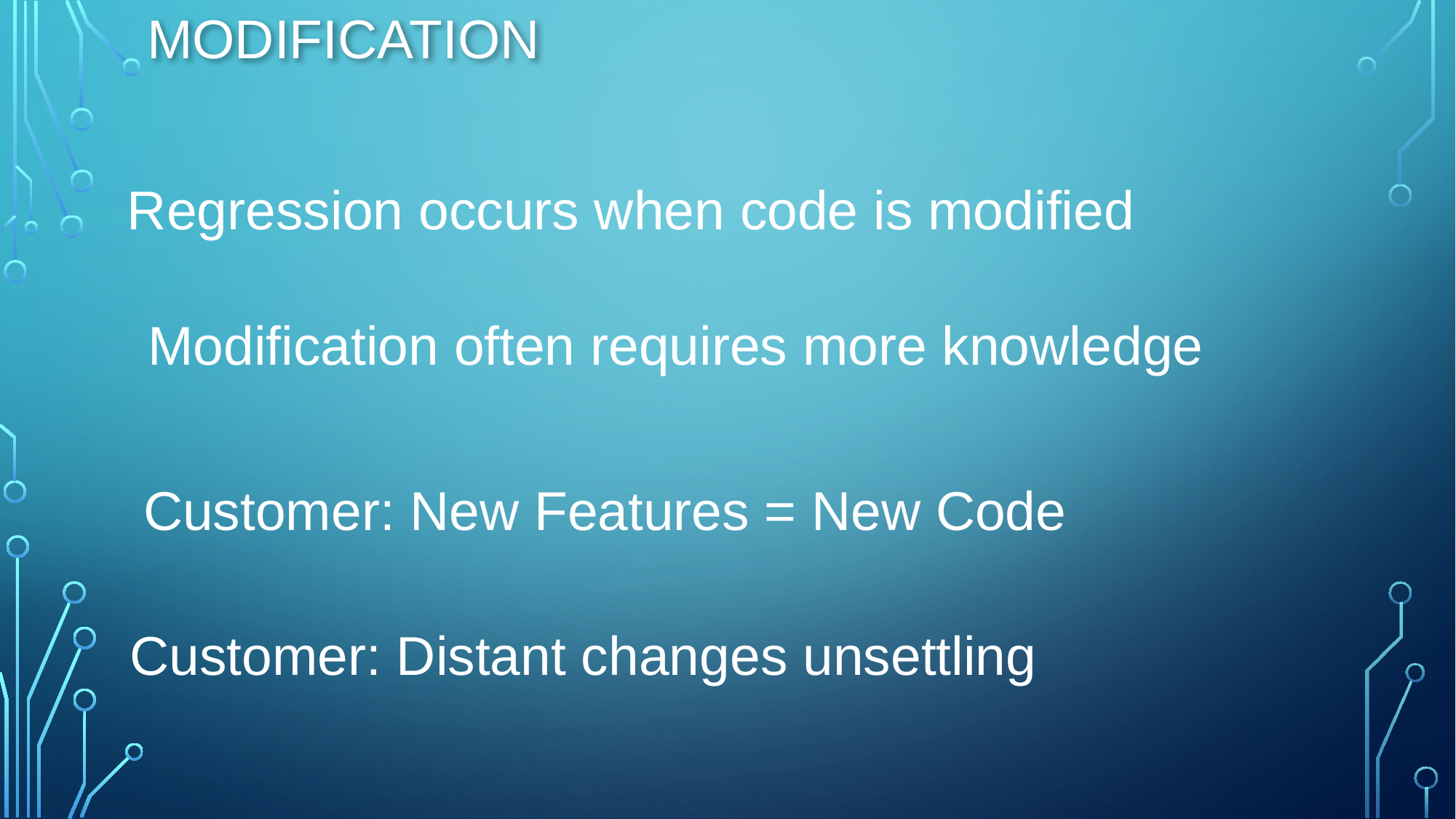

# Modification
Regression occurs when code is modified
Modification often requires more knowledge
Customer: New Features = New Code
Customer: Distant changes unsettling